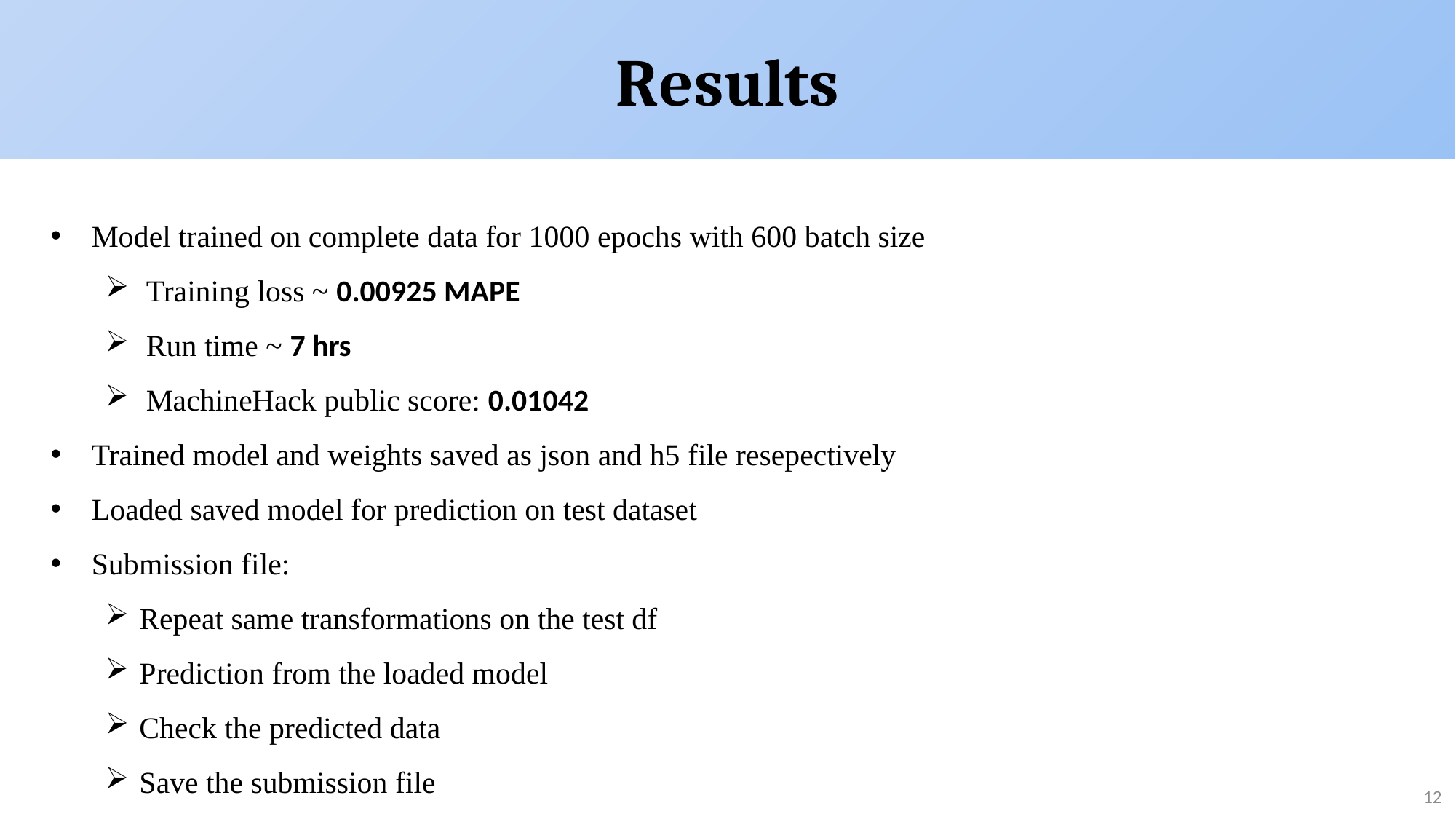

Results
Model trained on complete data for 1000 epochs with 600 batch size
Training loss ~ 0.00925 MAPE
Run time ~ 7 hrs
MachineHack public score: 0.01042
Trained model and weights saved as json and h5 file resepectively
Loaded saved model for prediction on test dataset
Submission file:
Repeat same transformations on the test df
Prediction from the loaded model
Check the predicted data
Save the submission file
12